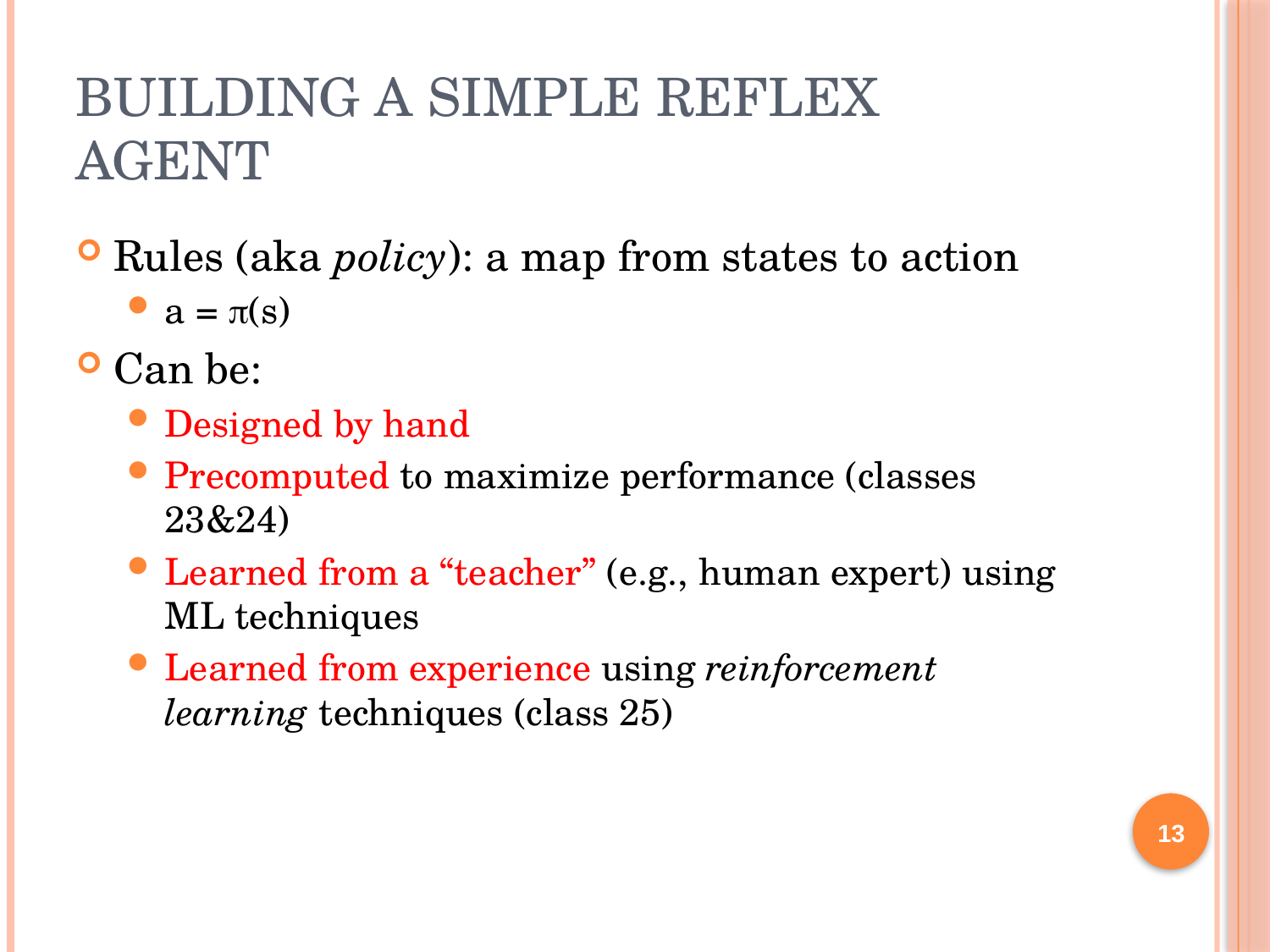

# Building a Simple Reflex Agent
Rules (aka policy): a map from states to action
a = π(s)
Can be:
Designed by hand
Precomputed to maximize performance (classes 23&24)
Learned from a “teacher” (e.g., human expert) using ML techniques
Learned from experience using reinforcement learning techniques (class 25)
13